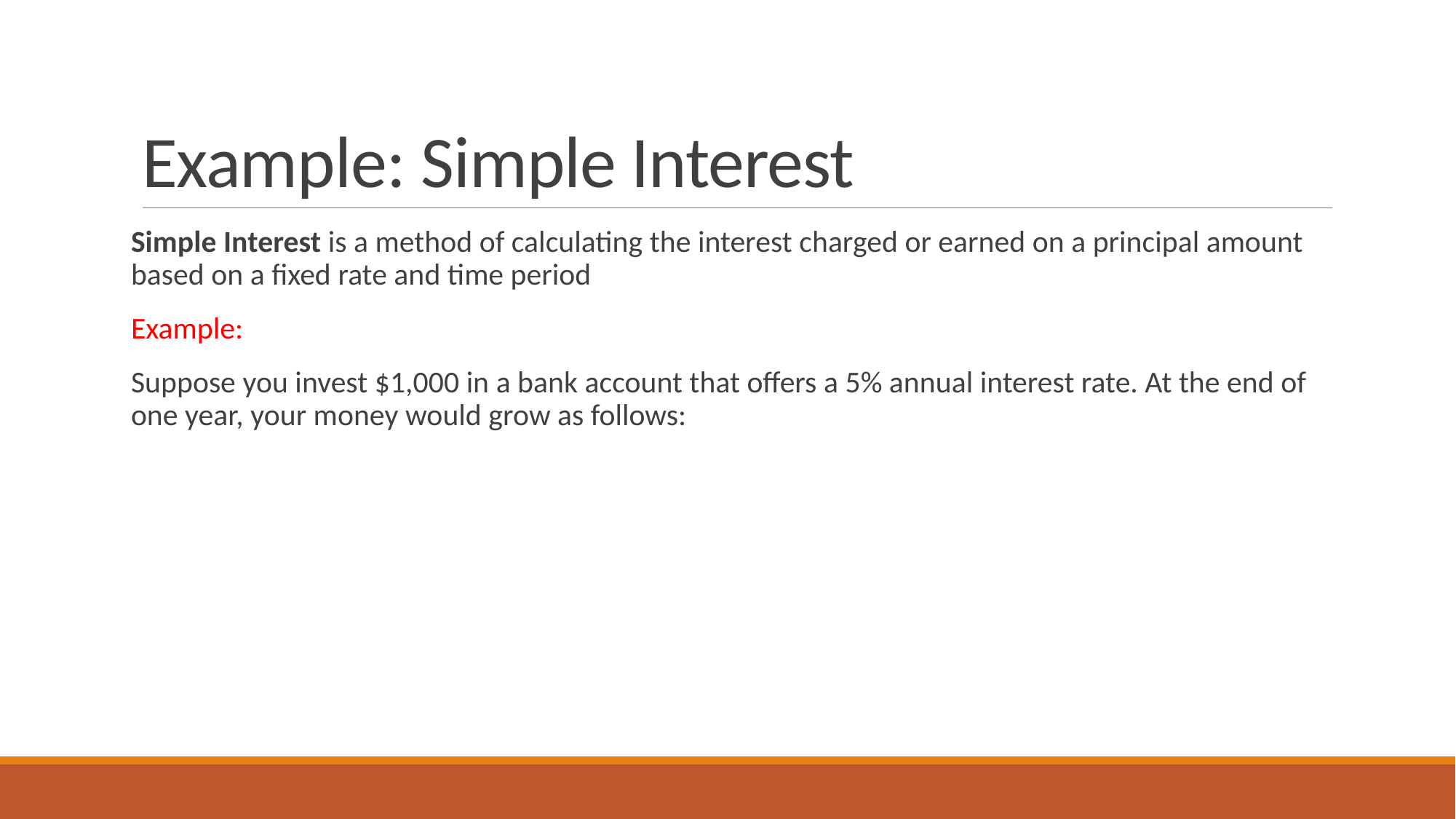

# Example: Simple Interest
Simple Interest is a method of calculating the interest charged or earned on a principal amount based on a fixed rate and time period
Example:
Suppose you invest $1,000 in a bank account that offers a 5% annual interest rate. At the end of one year, your money would grow as follows: